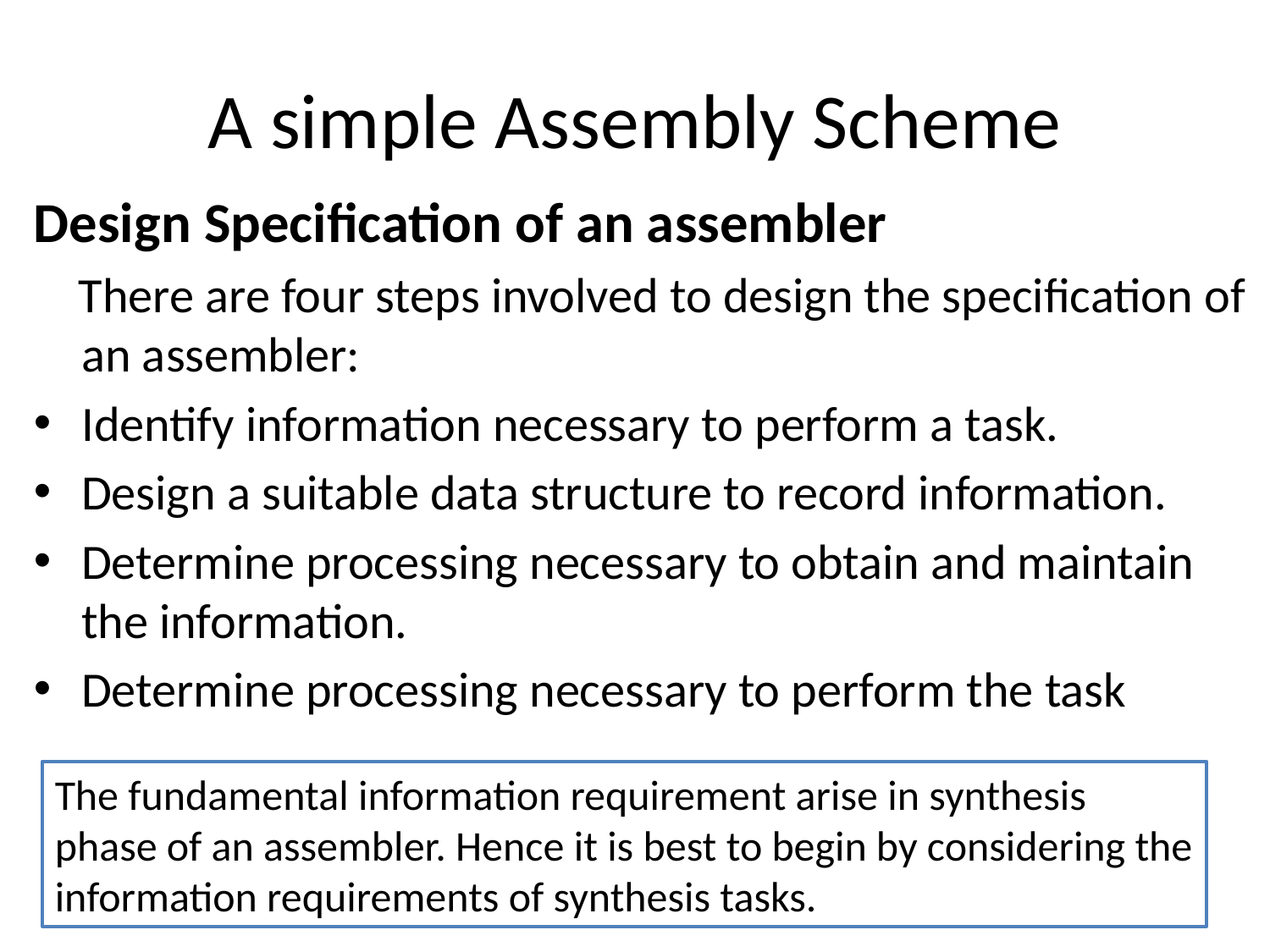

# A simple Assembly Scheme
Design Specification of an assembler
    There are four steps involved to design the specification of an assembler:
Identify information necessary to perform a task.
Design a suitable data structure to record information.
Determine processing necessary to obtain and maintain the information.
Determine processing necessary to perform the task

The fundamental information requirement arise in synthesis phase of an assembler. Hence it is best to begin by considering the information requirements of synthesis tasks.